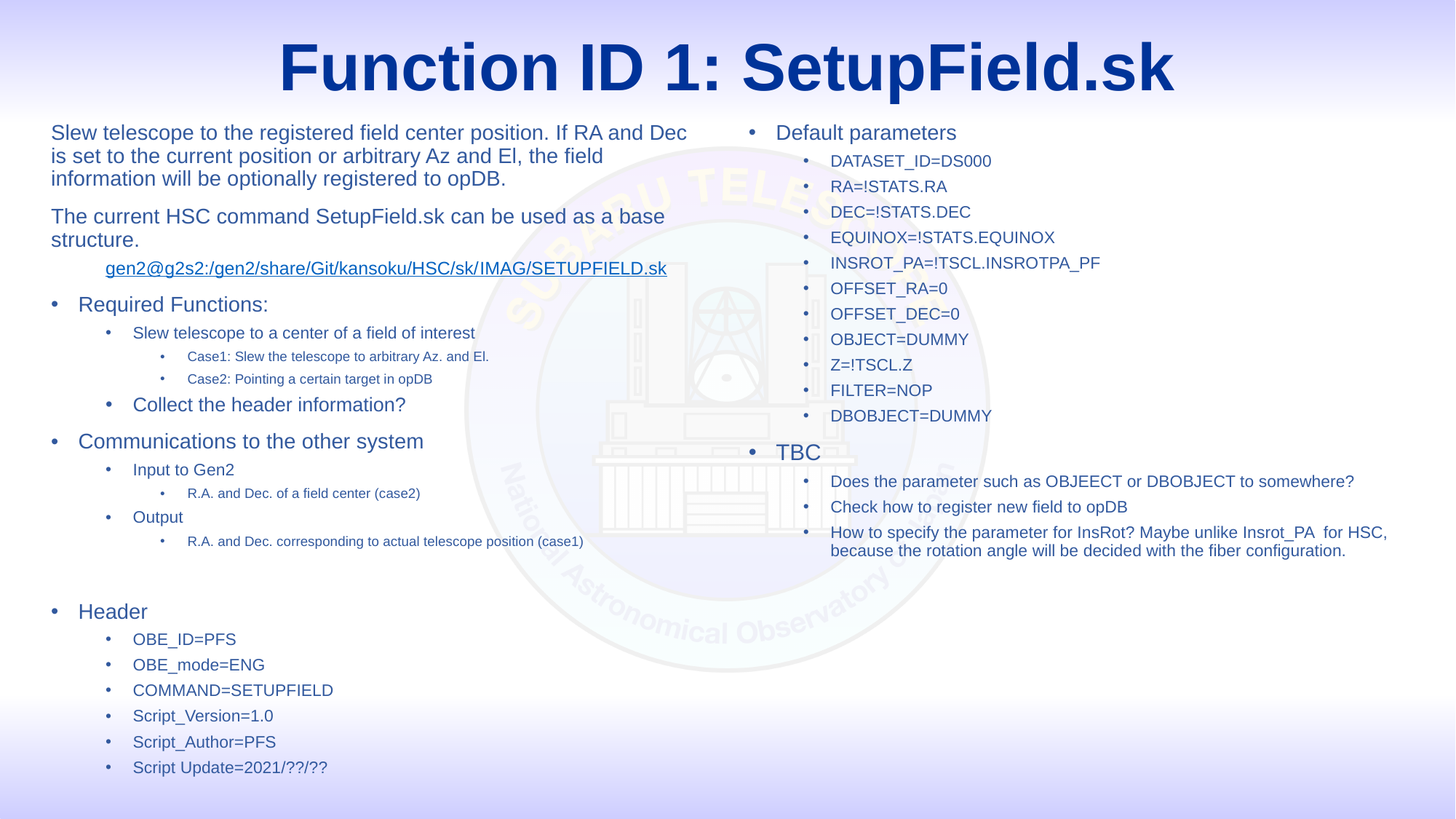

# Function ID 1: SetupField.sk
Slew telescope to the registered field center position. If RA and Dec is set to the current position or arbitrary Az and El, the field information will be optionally registered to opDB.
The current HSC command SetupField.sk can be used as a base structure.
gen2@g2s2:/gen2/share/Git/kansoku/HSC/sk/IMAG/SETUPFIELD.sk
Required Functions:
Slew telescope to a center of a field of interest
Case1: Slew the telescope to arbitrary Az. and El.
Case2: Pointing a certain target in opDB
Collect the header information?
Communications to the other system
Input to Gen2
R.A. and Dec. of a field center (case2)
Output
R.A. and Dec. corresponding to actual telescope position (case1)

Header
OBE_ID=PFS
OBE_mode=ENG
COMMAND=SETUPFIELD
Script_Version=1.0
Script_Author=PFS
Script Update=2021/??/??
Default parameters
DATASET_ID=DS000
RA=!STATS.RA
DEC=!STATS.DEC
EQUINOX=!STATS.EQUINOX
INSROT_PA=!TSCL.INSROTPA_PF
OFFSET_RA=0
OFFSET_DEC=0
OBJECT=DUMMY
Z=!TSCL.Z
FILTER=NOP
DBOBJECT=DUMMY
TBC
Does the parameter such as OBJEECT or DBOBJECT to somewhere?
Check how to register new field to opDB
How to specify the parameter for InsRot? Maybe unlike Insrot_PA  for HSC, because the rotation angle will be decided with the fiber configuration.